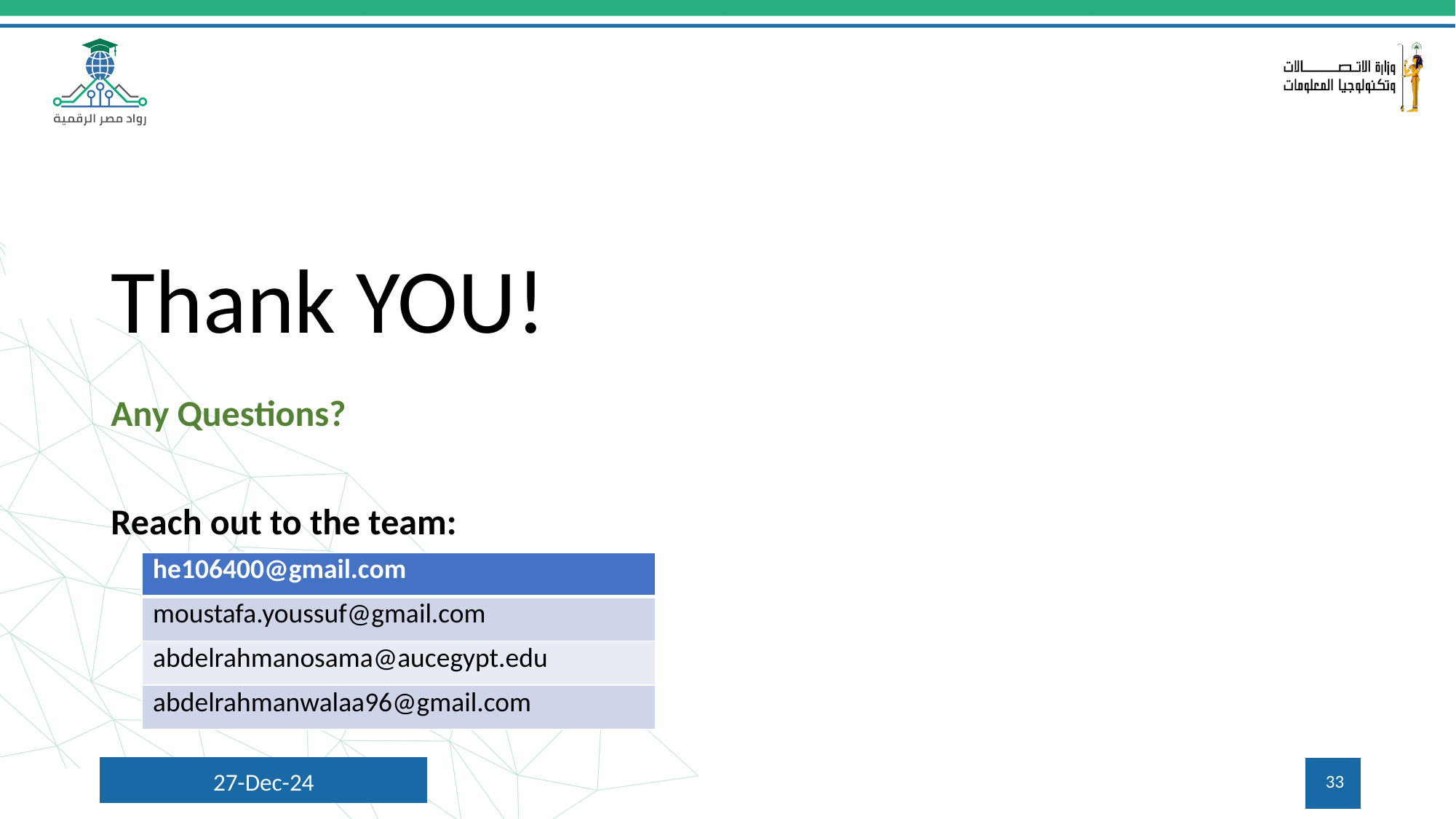

# Thank YOU!
Any Questions?

Reach out to the team:

| he106400@gmail.com |
| --- |
| moustafa.youssuf@gmail.com |
| abdelrahmanosama@aucegypt.edu |
| abdelrahmanwalaa96@gmail.com |
27-Dec-24

33